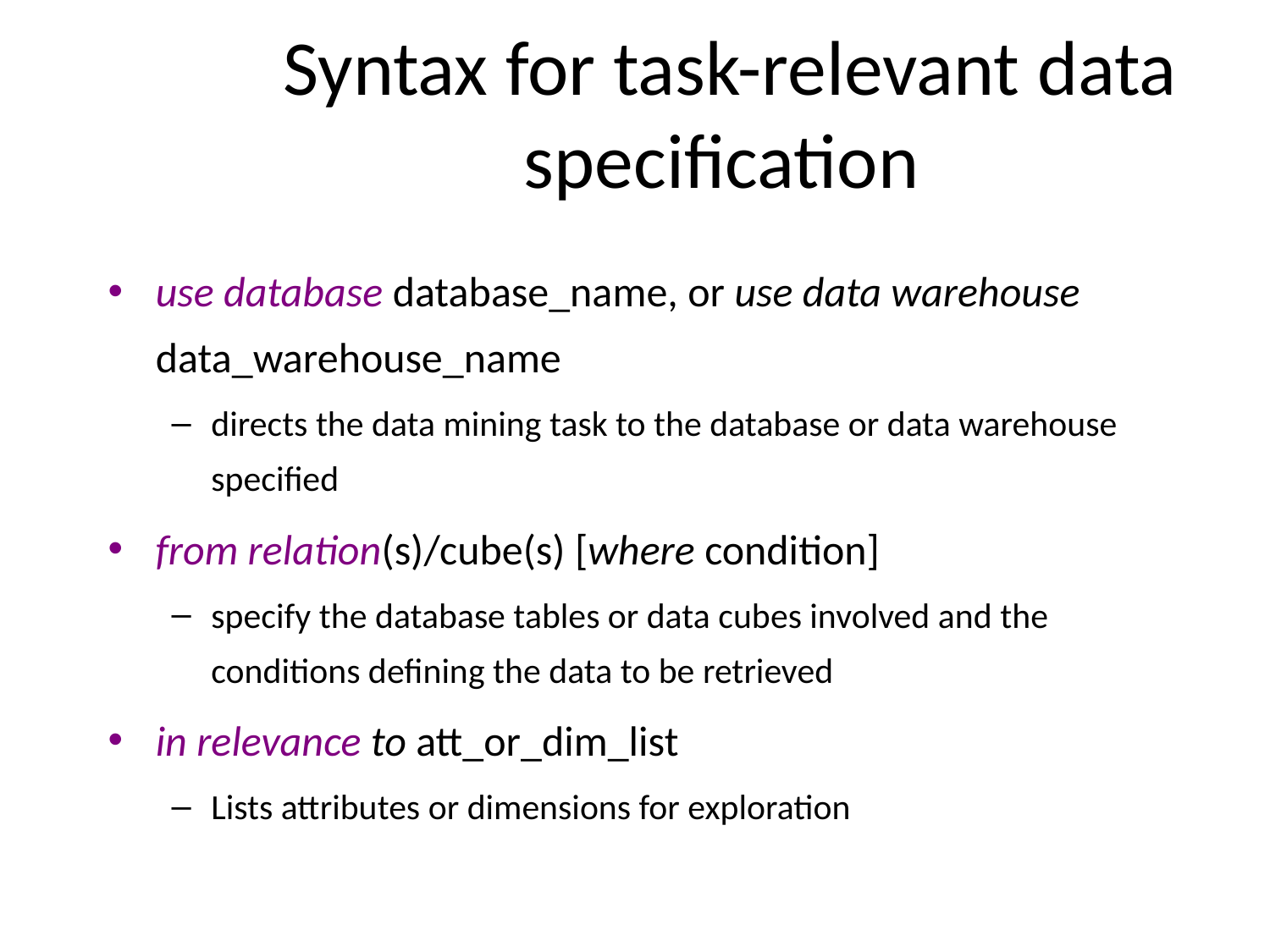

# Syntax for task-relevant data specification
use database database_name, or use data warehouse data_warehouse_name
directs the data mining task to the database or data warehouse specified
from relation(s)/cube(s) [where condition]
specify the database tables or data cubes involved and the conditions defining the data to be retrieved
in relevance to att_or_dim_list
Lists attributes or dimensions for exploration